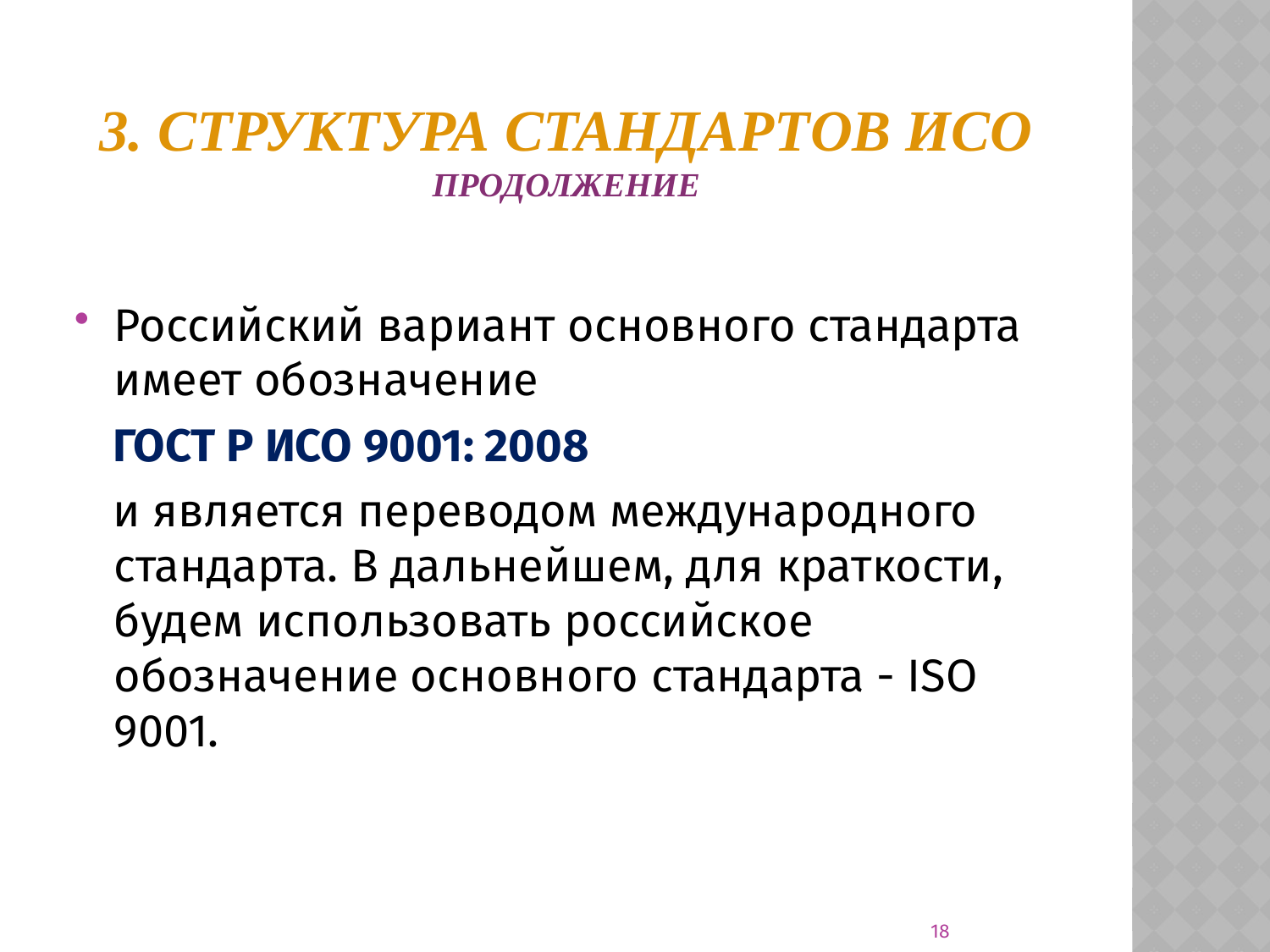

# 3. Структура стандартов ИСО продолжение

Российский вариант основного стандарта имеет обозначение
   ГОСТ Р ИСО 9001: 2008
   и является переводом международного стандарта. В дальнейшем, для краткости, будем использовать российское обозначение основного стандарта - ISO 9001.

18